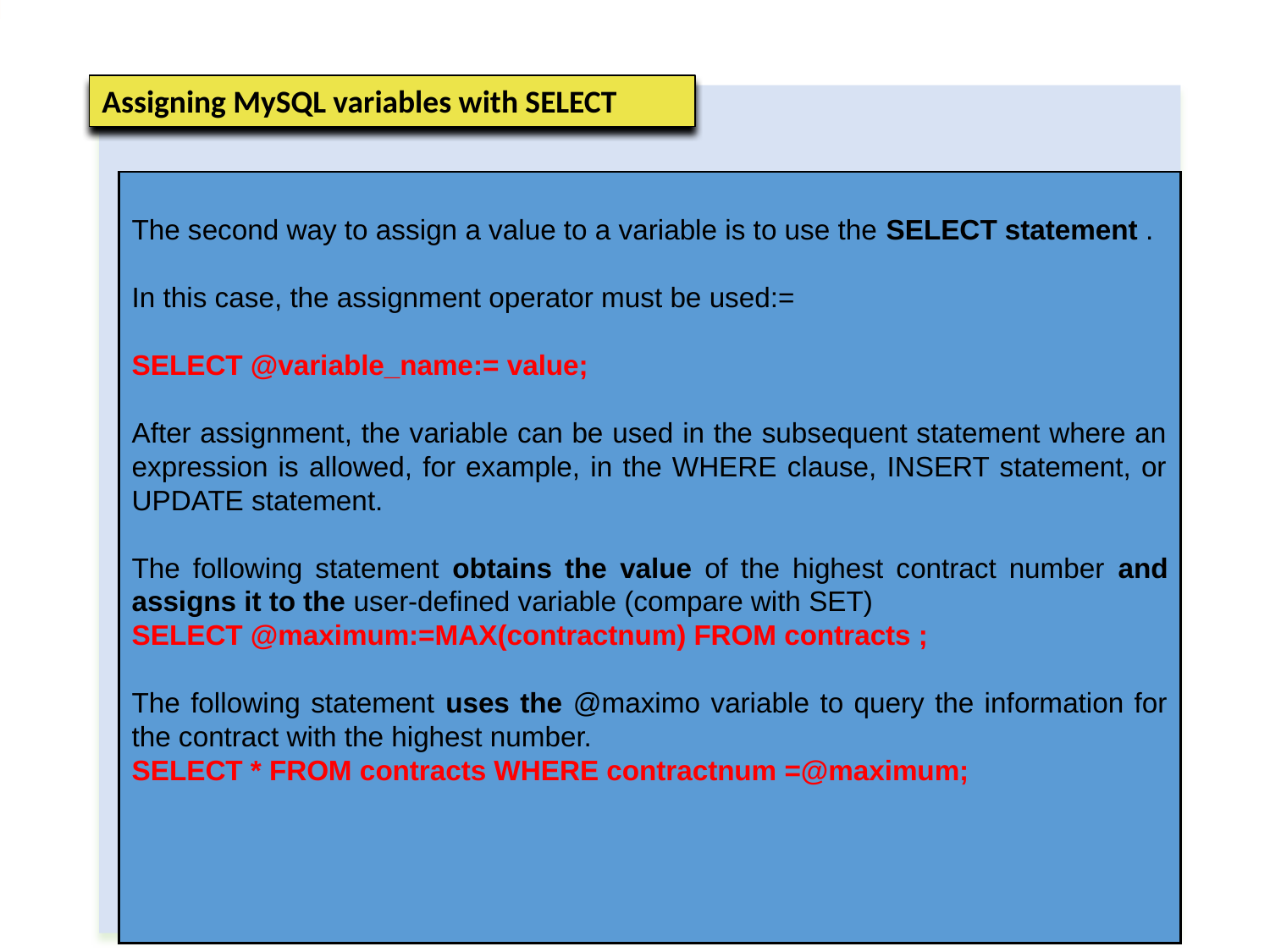

Assigning MySQL variables with SELECT

The second way to assign a value to a variable is to use the SELECT statement .

In this case, the assignment operator must be used:=

SELECT @variable_name:= value;

After assignment, the variable can be used in the subsequent statement where an expression is allowed, for example, in the WHERE clause, INSERT statement, or UPDATE statement.

The following statement obtains the value of the highest contract number and assigns it to the user-defined variable (compare with SET)
SELECT @maximum:=MAX(contractnum) FROM contracts ;

The following statement uses the @maximo variable to query the information for the contract with the highest number.
SELECT * FROM contracts WHERE contractnum =@maximum;

17